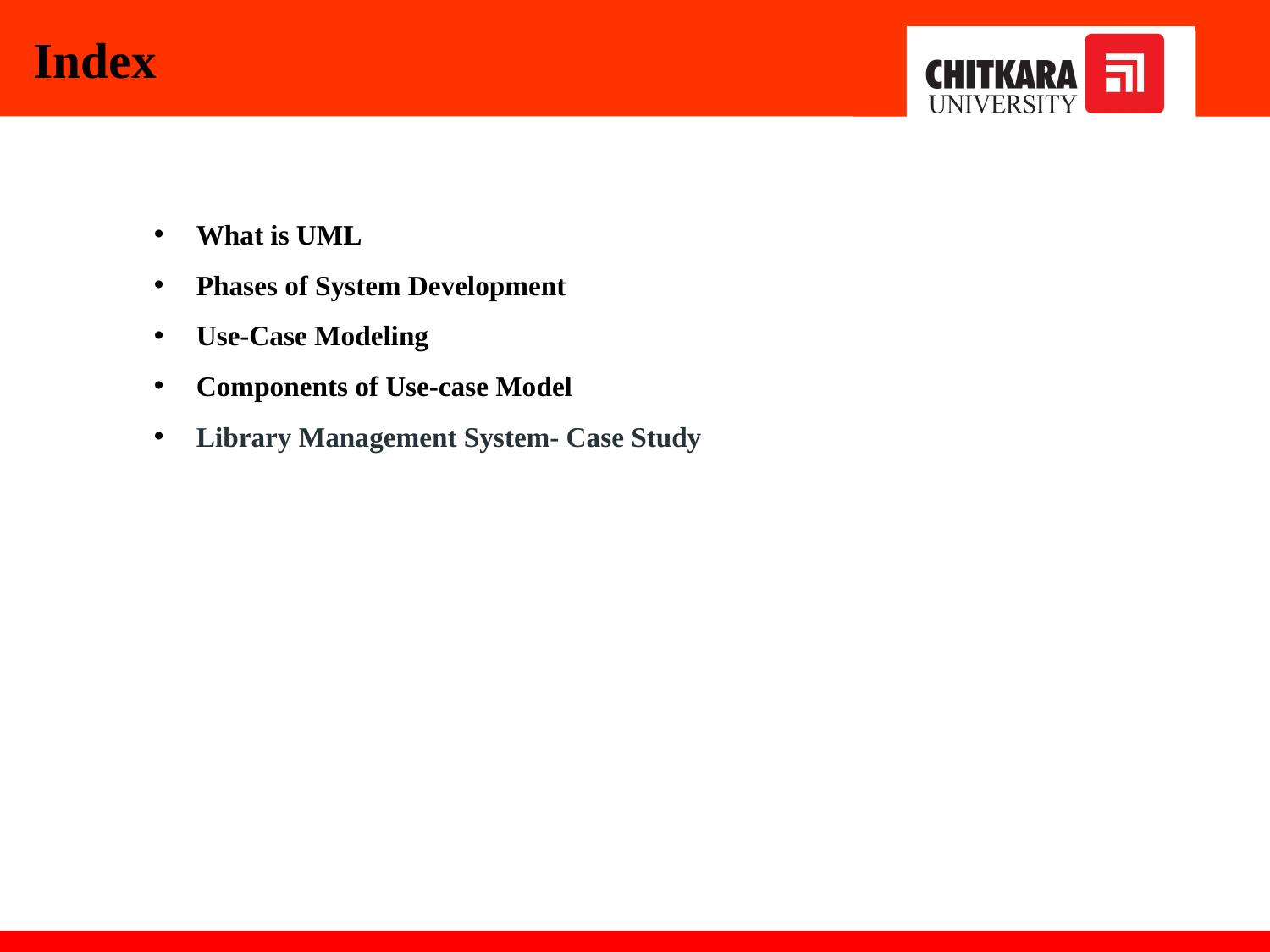

Index

What is UML
Phases of System Development
Use-Case Modeling
Components of Use-case Model
Library Management System- Case Study